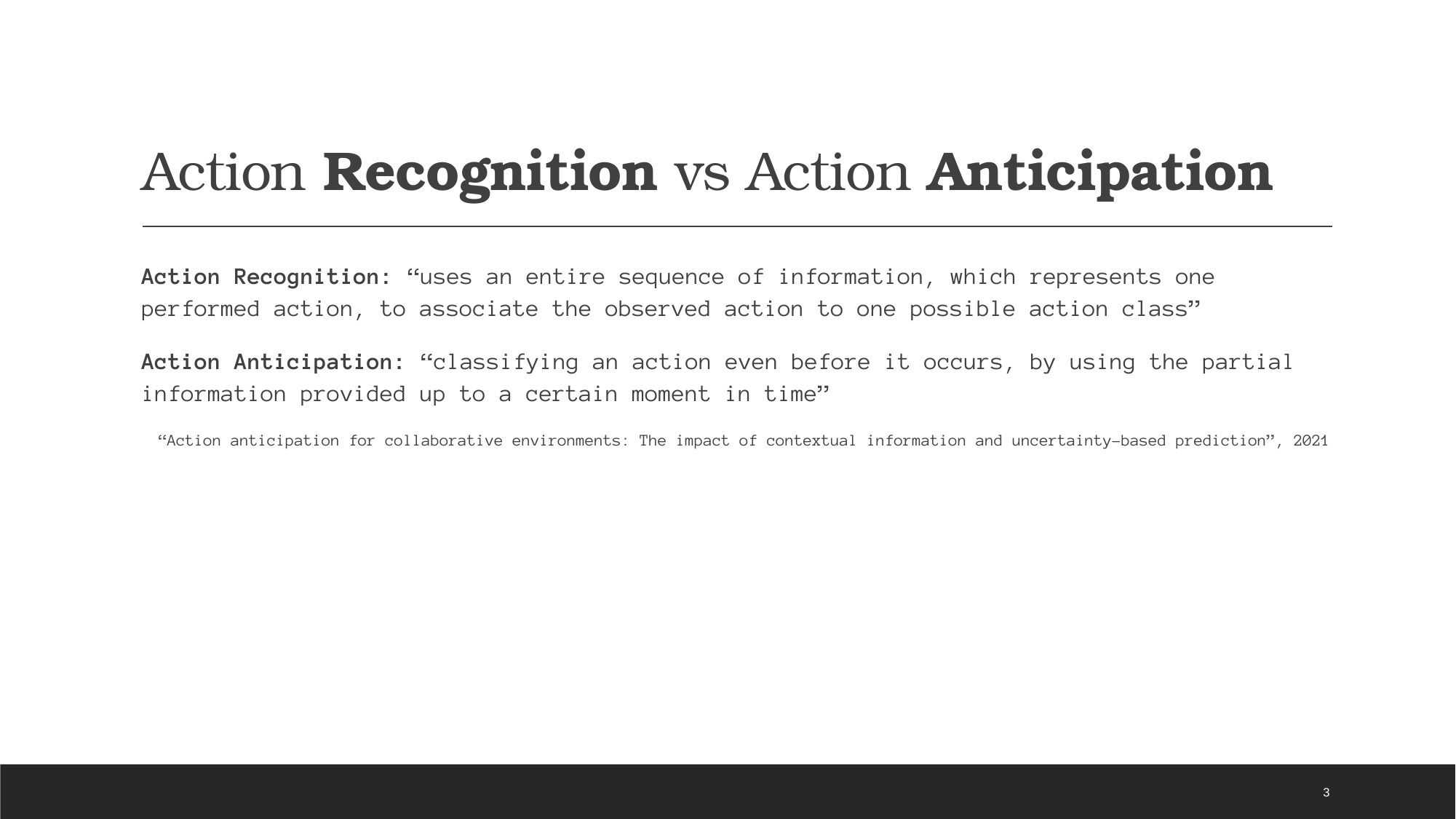

# Action Recognition vs Action Anticipation
Action Recognition: “uses an entire sequence of information, which represents one performed action, to associate the observed action to one possible action class”
Action Anticipation: “classifying an action even before it occurs, by using the partial information provided up to a certain moment in time”
“Action anticipation for collaborative environments: The impact of contextual information and uncertainty-based prediction”, 2021
3